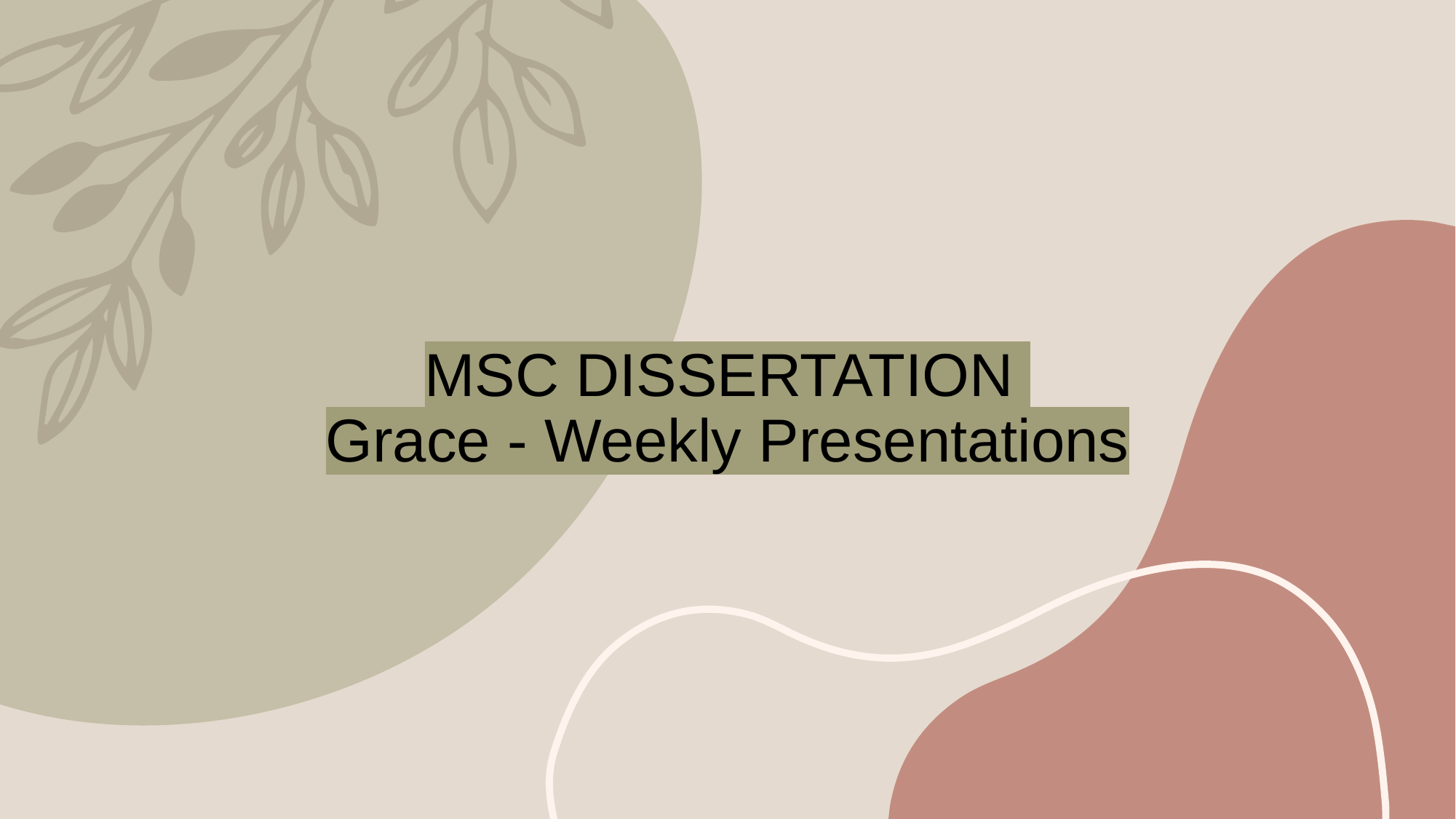

# MSC DISSERTATION Grace - Weekly Presentations